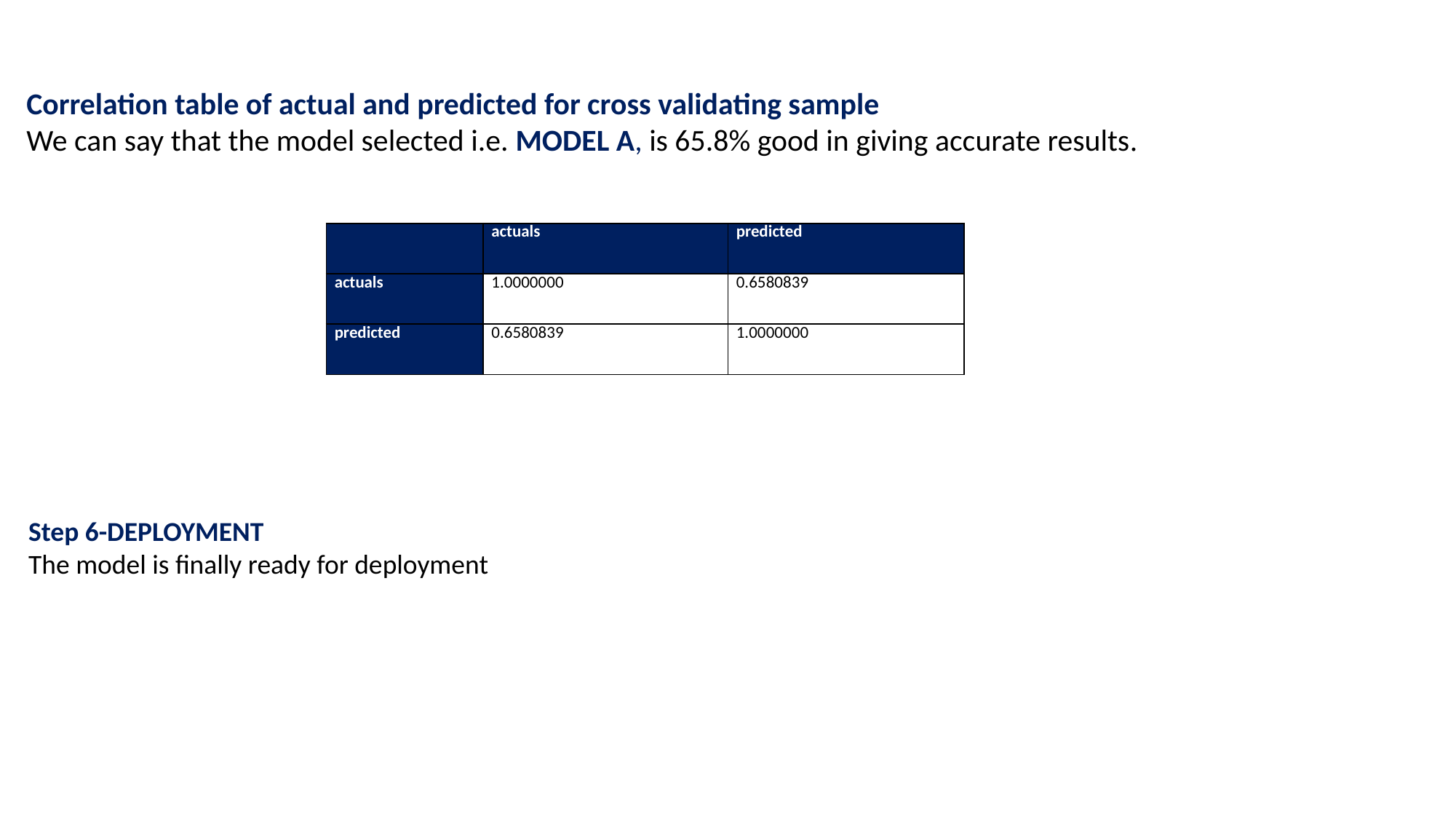

Correlation table of actual and predicted for cross validating sample
We can say that the model selected i.e. MODEL A, is 65.8% good in giving accurate results.

|  | actuals | predicted |
| --- | --- | --- |
| actuals | 1.0000000 | 0.6580839 |
| predicted | 0.6580839 | 1.0000000 |
Step 6-DEPLOYMENT
The model is finally ready for deployment